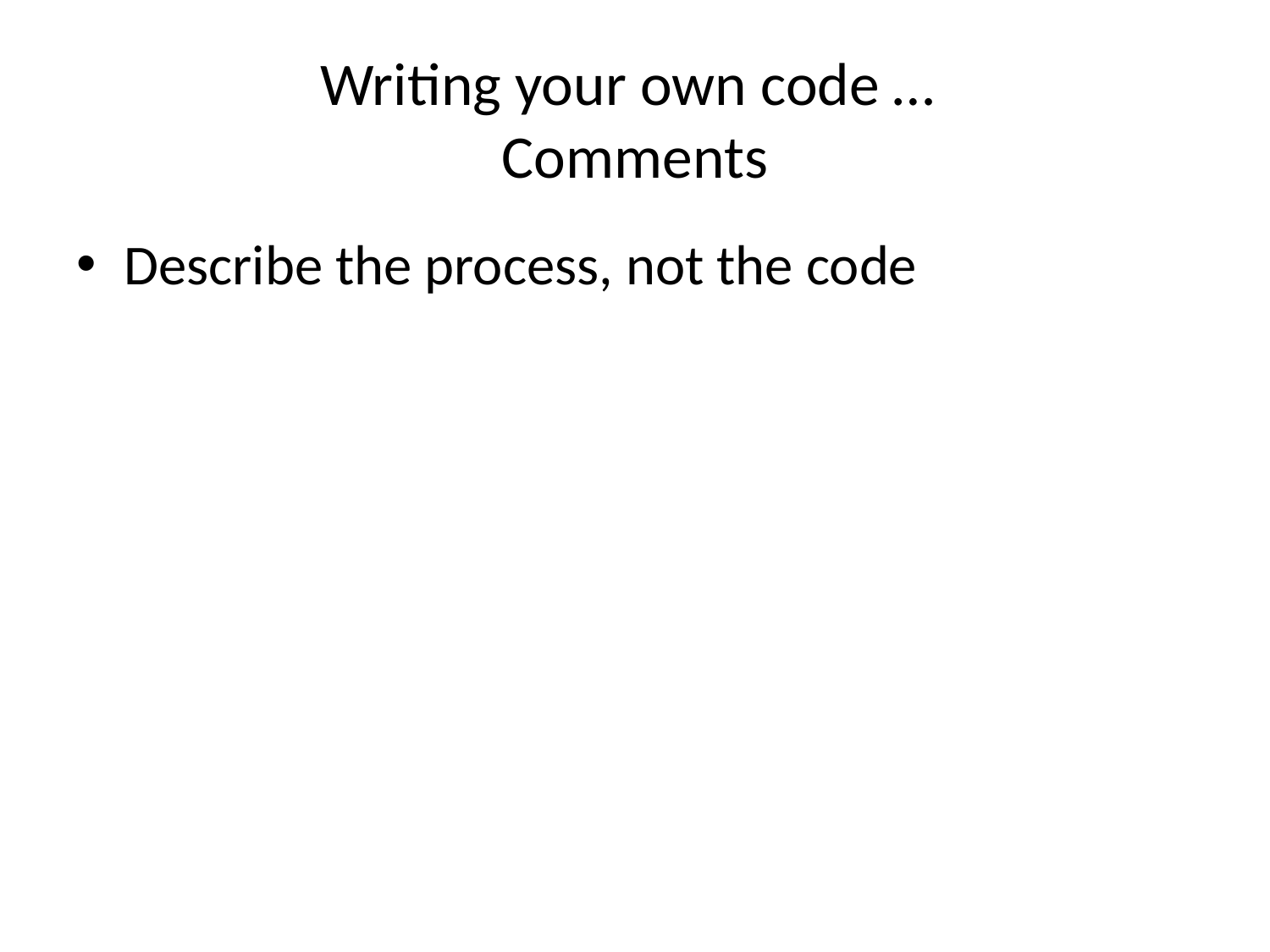

# Writing your own code … Comments
Describe the process, not the code